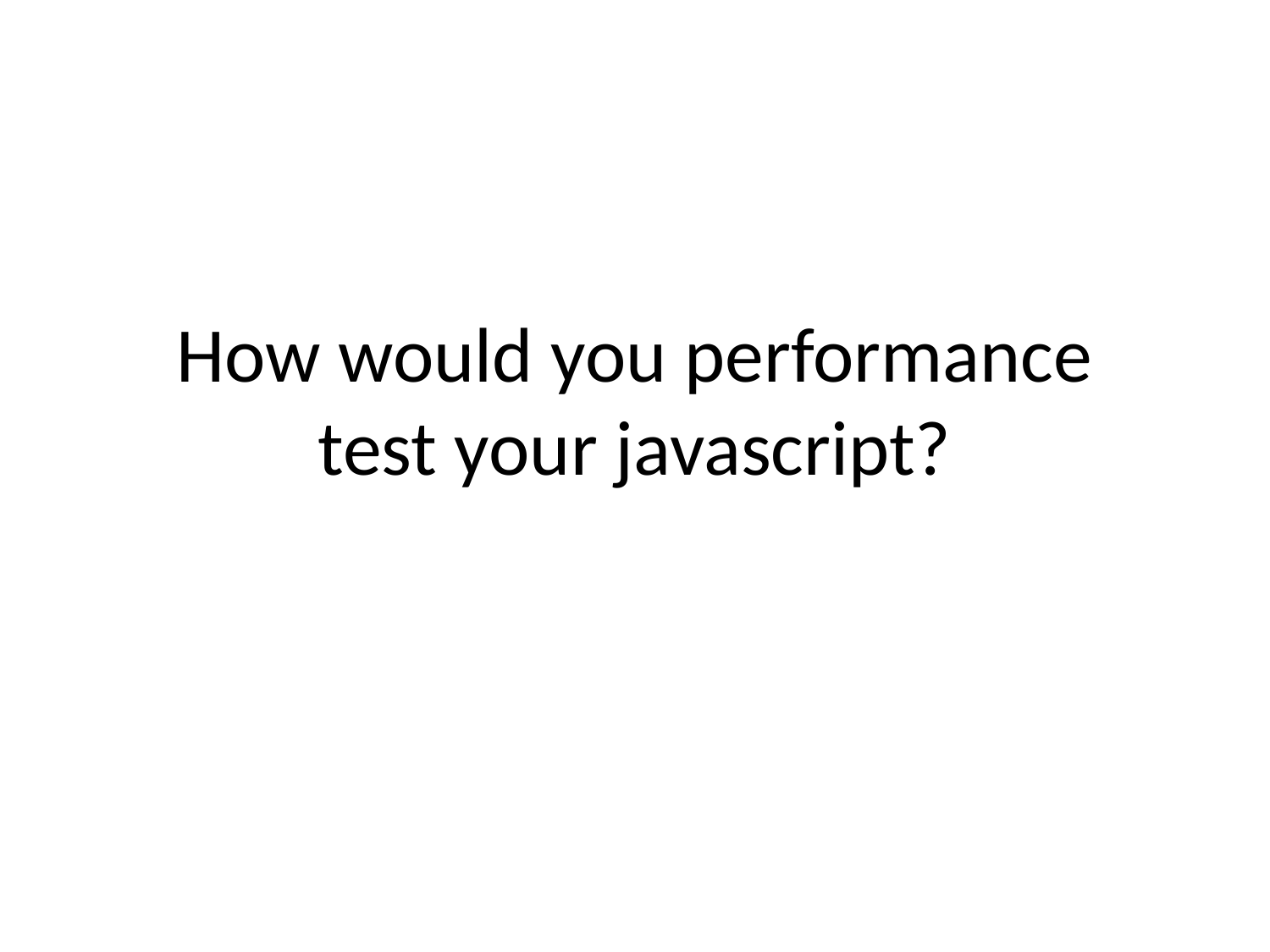

# How would you performance test your javascript?